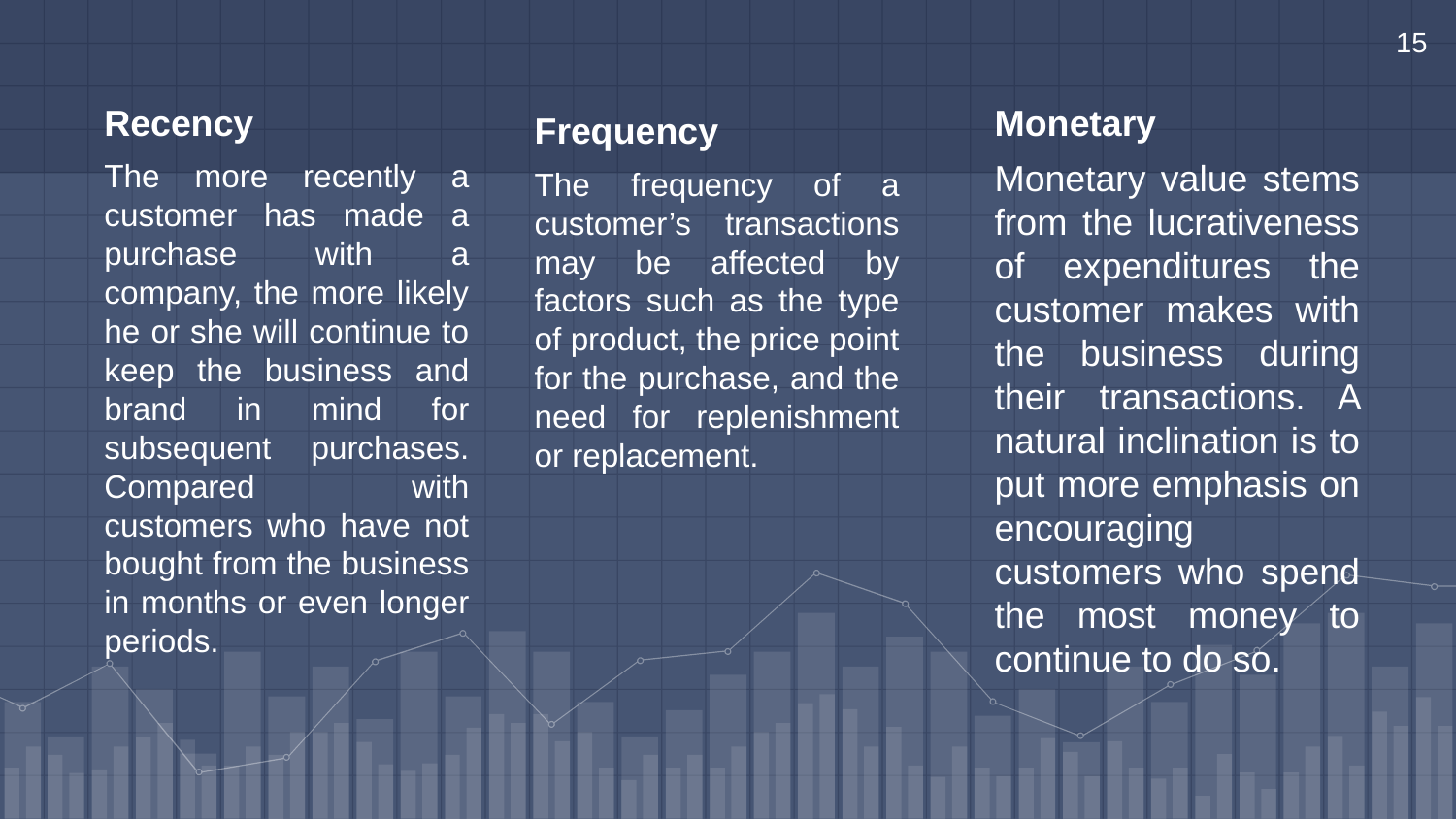

15
Recency
The more recently a customer has made a purchase with a company, the more likely he or she will continue to keep the business and brand in mind for subsequent purchases. Compared with customers who have not bought from the business in months or even longer periods.
Monetary
Monetary value stems from the lucrativeness of expenditures the customer makes with the business during their transactions. A natural inclination is to put more emphasis on encouraging customers who spend the most money to continue to do so.

Frequency
The frequency of a customer’s transactions may be affected by factors such as the type of product, the price point for the purchase, and the need for replenishment or replacement.